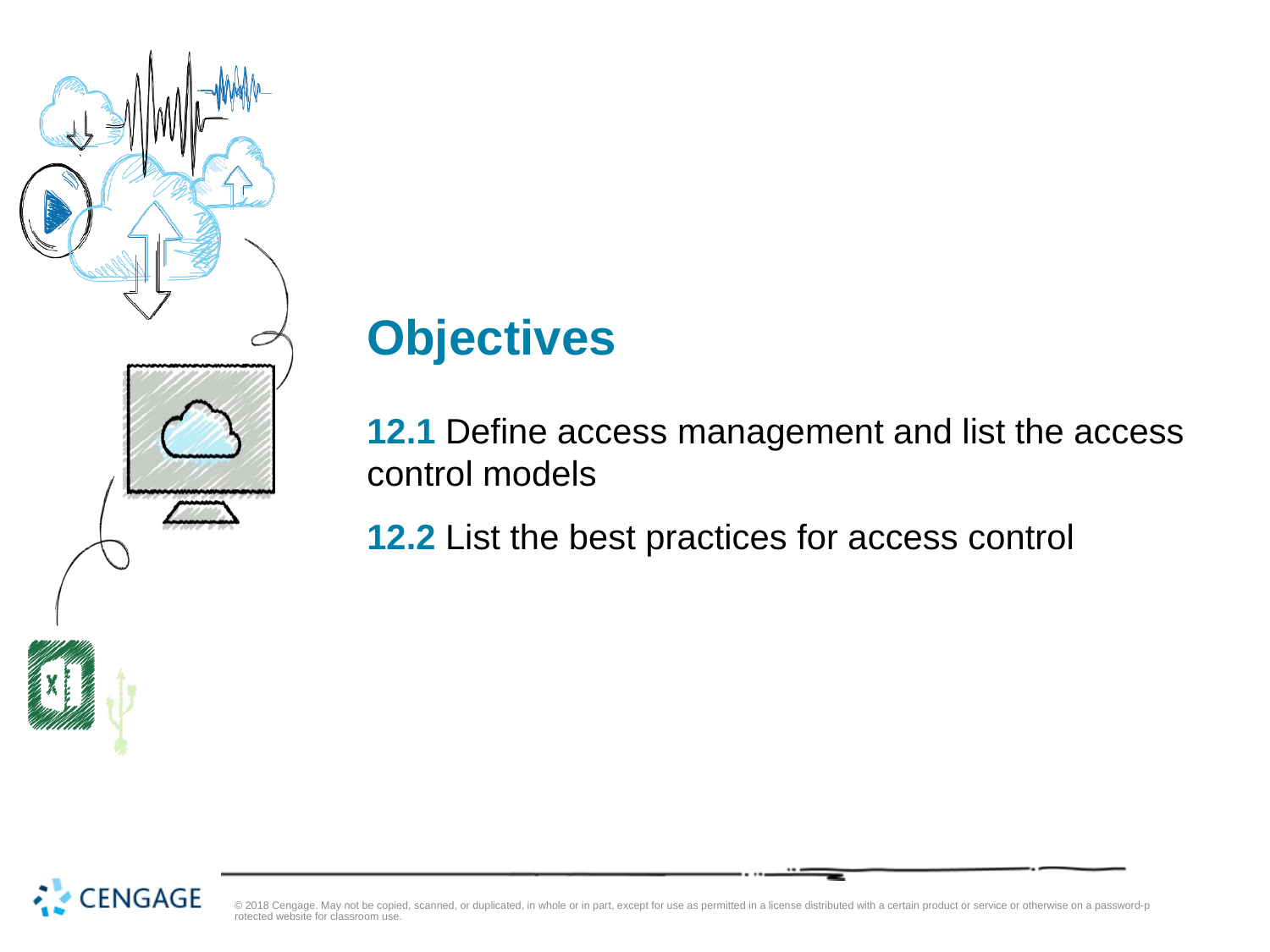

# Objectives
12.1 Define access management and list the access control models
12.2 List the best practices for access control
© 2018 Cengage. May not be copied, scanned, or duplicated, in whole or in part, except for use as permitted in a license distributed with a certain product or service or otherwise on a password-protected website for classroom use.